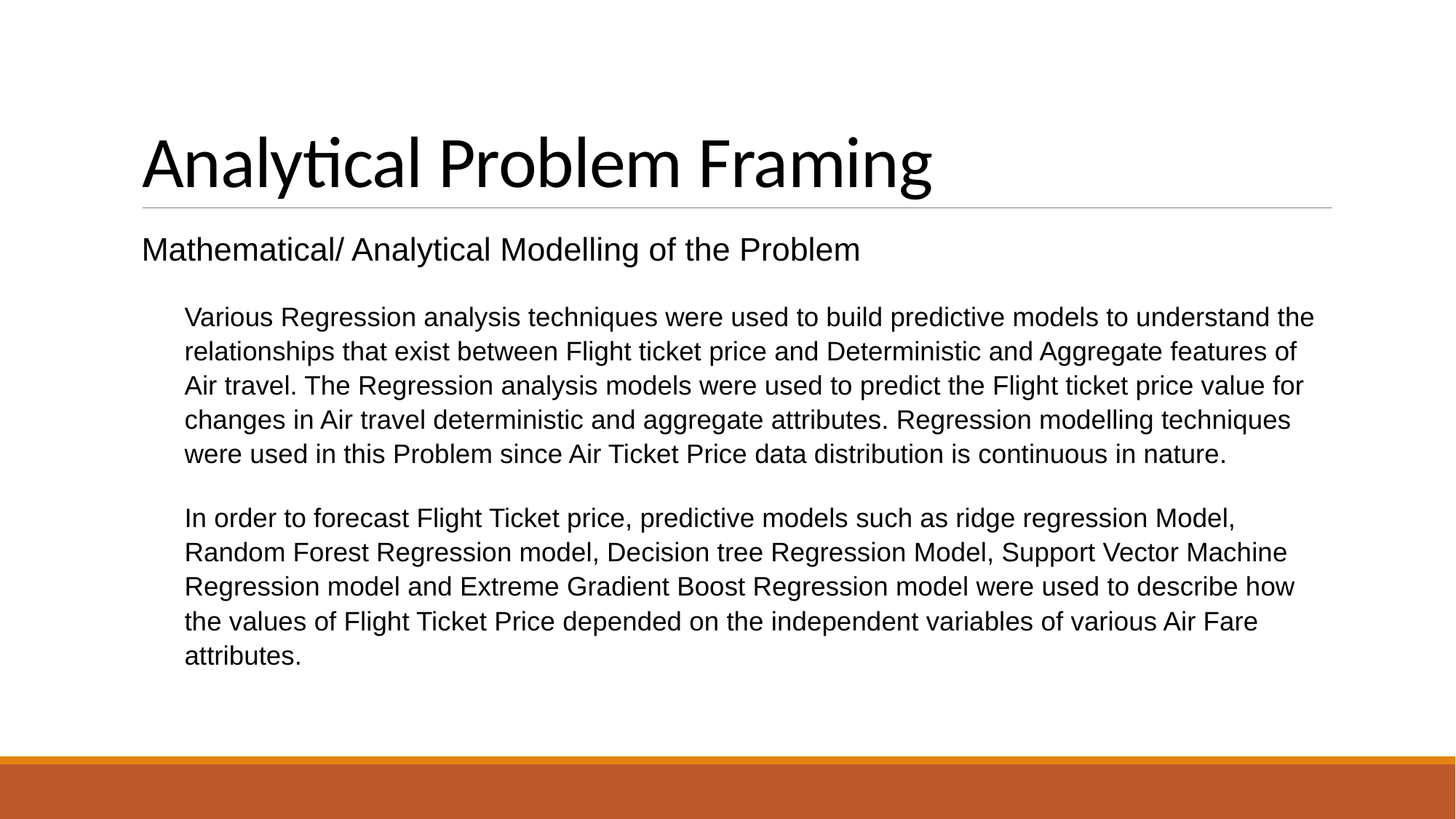

# Analytical Problem Framing
Mathematical/ Analytical Modelling of the Problem
Various Regression analysis techniques were used to build predictive models to understand the relationships that exist between Flight ticket price and Deterministic and Aggregate features of Air travel. The Regression analysis models were used to predict the Flight ticket price value for changes in Air travel deterministic and aggregate attributes. Regression modelling techniques were used in this Problem since Air Ticket Price data distribution is continuous in nature.
In order to forecast Flight Ticket price, predictive models such as ridge regression Model, Random Forest Regression model, Decision tree Regression Model, Support Vector Machine Regression model and Extreme Gradient Boost Regression model were used to describe how the values of Flight Ticket Price depended on the independent variables of various Air Fare attributes.